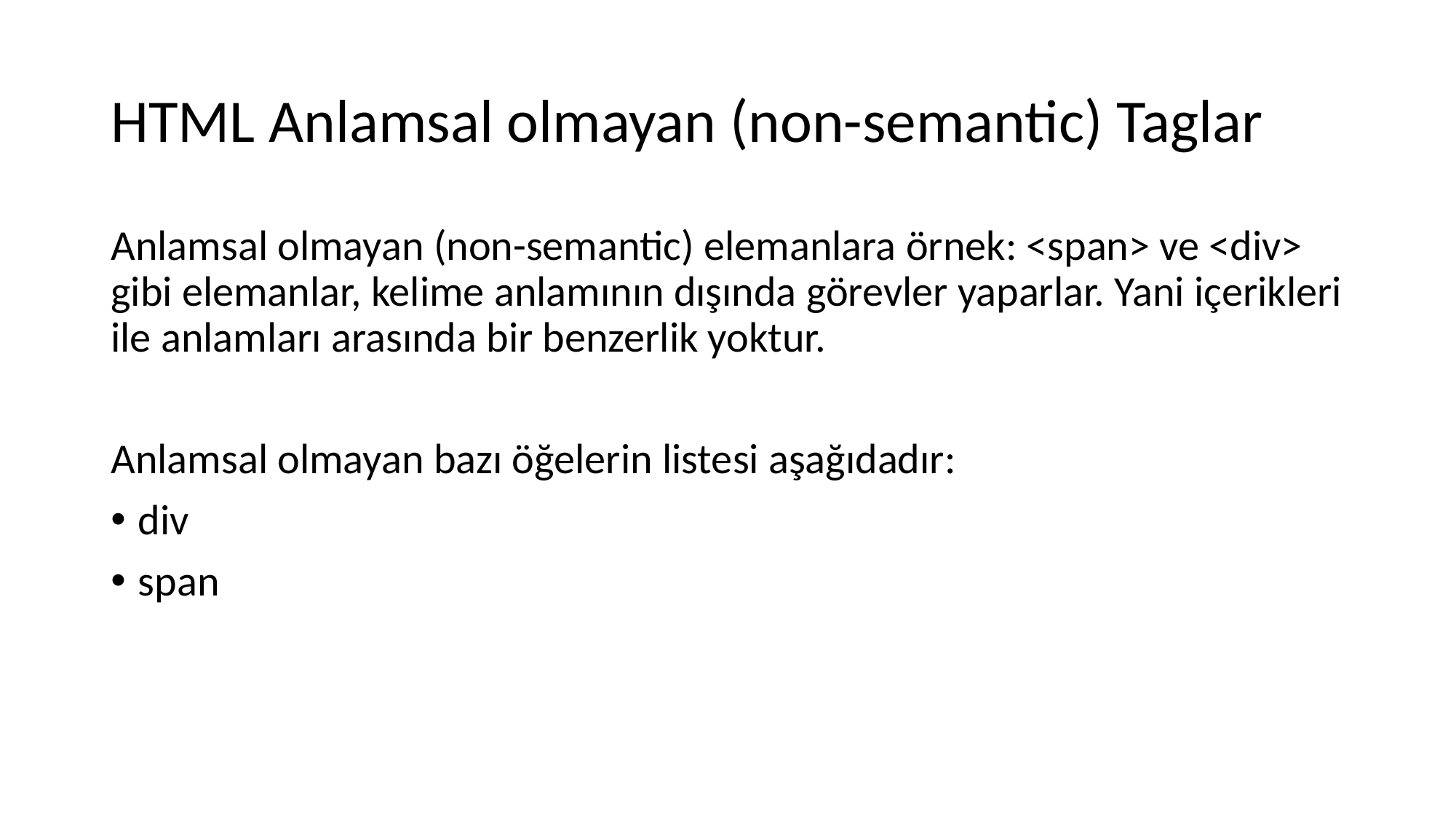

# HTML Anlamsal olmayan (non-semantic) Taglar
Anlamsal olmayan (non-semantic) elemanlara örnek: <span> ve <div> gibi elemanlar, kelime anlamının dışında görevler yaparlar. Yani içerikleri ile anlamları arasında bir benzerlik yoktur.

Anlamsal olmayan bazı öğelerin listesi aşağıdadır:
div
span